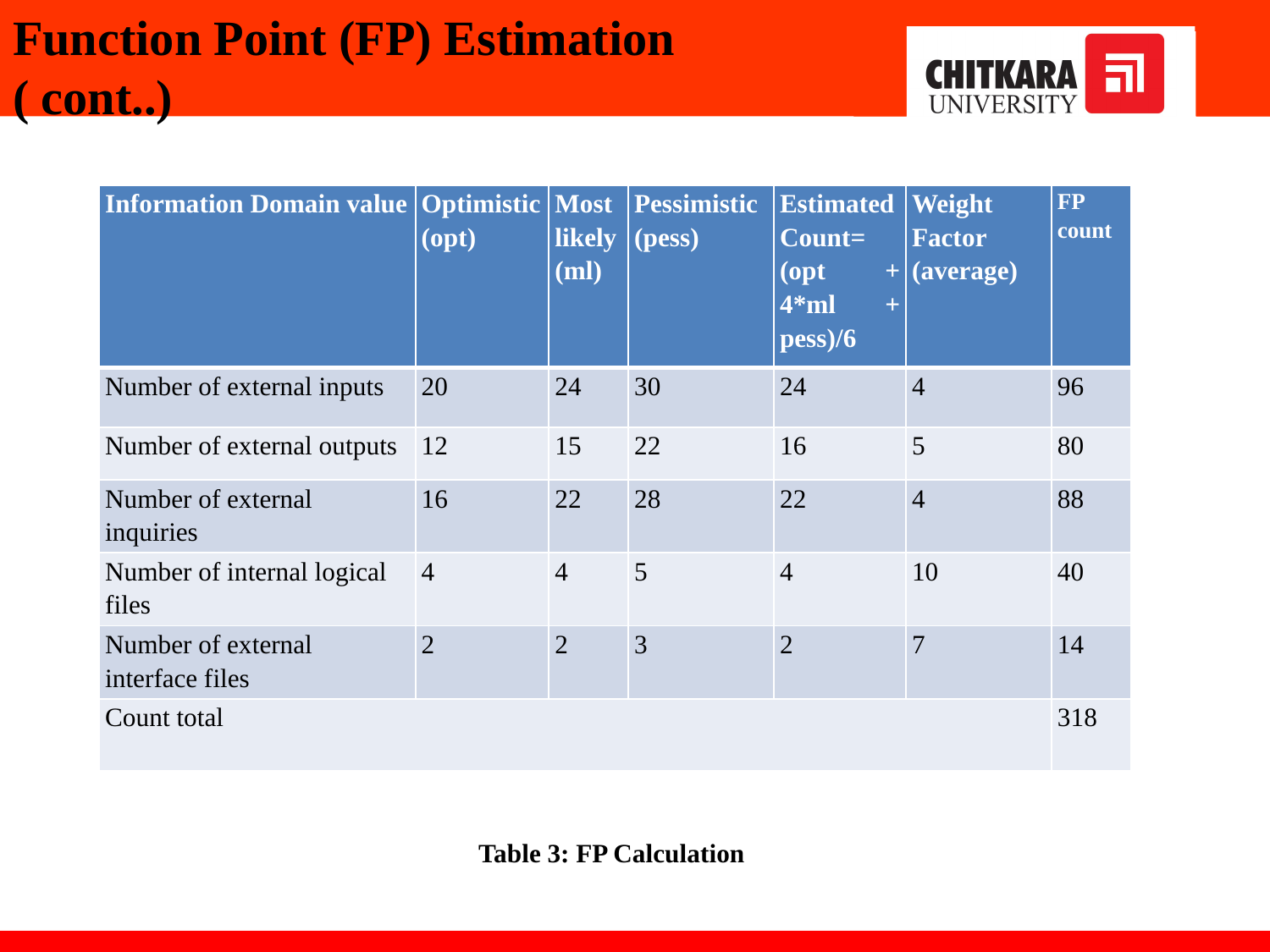

Function Point (FP) Estimation
( cont..)
| Information Domain value | Optimistic (opt) | Most likely (ml) | Pessimistic (pess) | Estimated Count= (opt + 4\*ml + pess)/6 | Weight Factor (average) | FP count |
| --- | --- | --- | --- | --- | --- | --- |
| Number of external inputs | 20 | 24 | 30 | 24 | 4 | 96 |
| Number of external outputs | 12 | 15 | 22 | 16 | 5 | 80 |
| Number of external inquiries | 16 | 22 | 28 | 22 | 4 | 88 |
| Number of internal logical files | 4 | 4 | 5 | 4 | 10 | 40 |
| Number of external interface files | 2 | 2 | 3 | 2 | 7 | 14 |
| Count total |  |  |  |  |  | 318 |
Table 3: FP Calculation